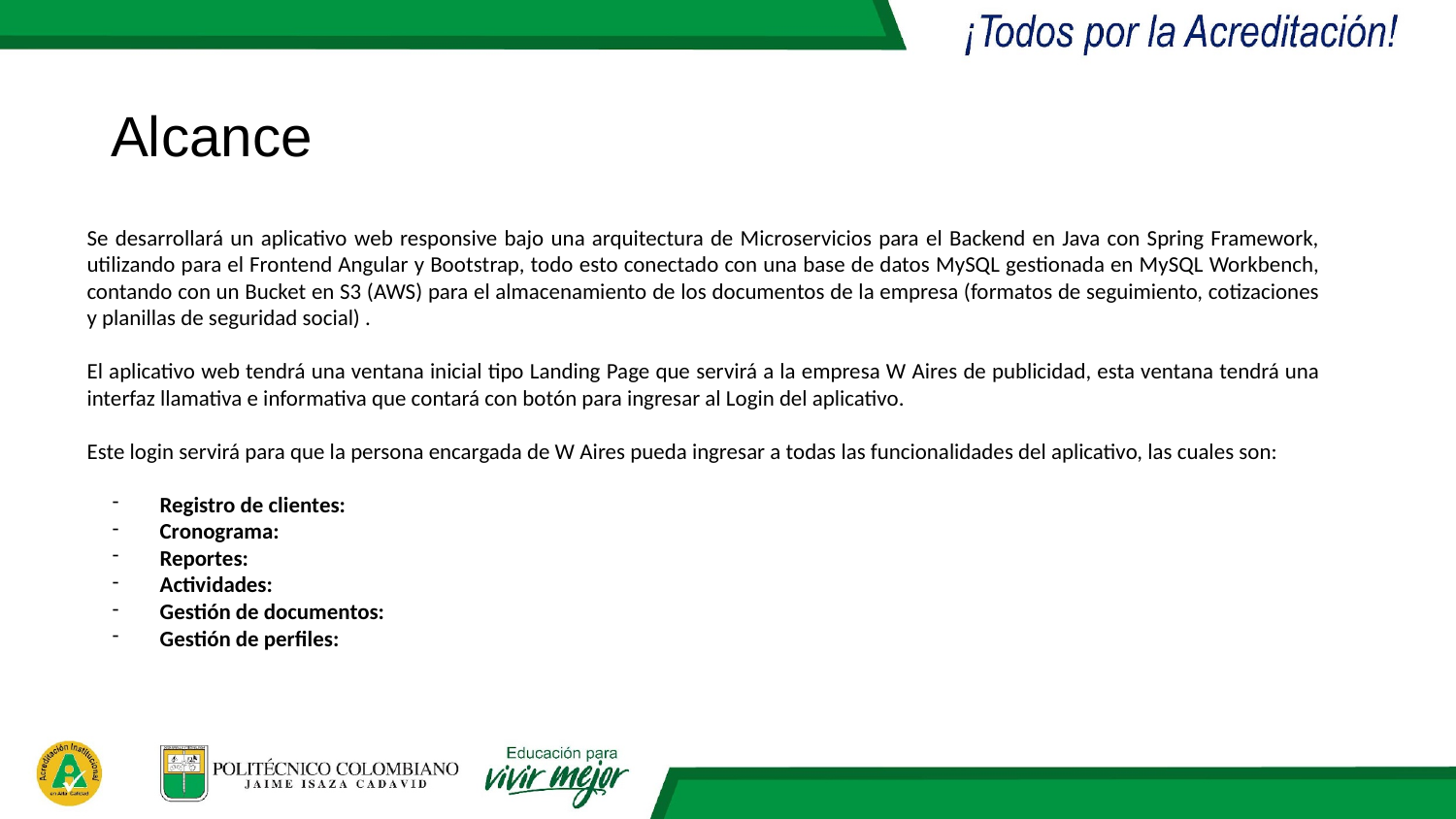

# Alcance
Se desarrollará un aplicativo web responsive bajo una arquitectura de Microservicios para el Backend en Java con Spring Framework, utilizando para el Frontend Angular y Bootstrap, todo esto conectado con una base de datos MySQL gestionada en MySQL Workbench, contando con un Bucket en S3 (AWS) para el almacenamiento de los documentos de la empresa (formatos de seguimiento, cotizaciones y planillas de seguridad social) .

El aplicativo web tendrá una ventana inicial tipo Landing Page que servirá a la empresa W Aires de publicidad, esta ventana tendrá una interfaz llamativa e informativa que contará con botón para ingresar al Login del aplicativo.

Este login servirá para que la persona encargada de W Aires pueda ingresar a todas las funcionalidades del aplicativo, las cuales son:

Registro de clientes:
Cronograma:
Reportes:
Actividades:
Gestión de documentos:
Gestión de perfiles: